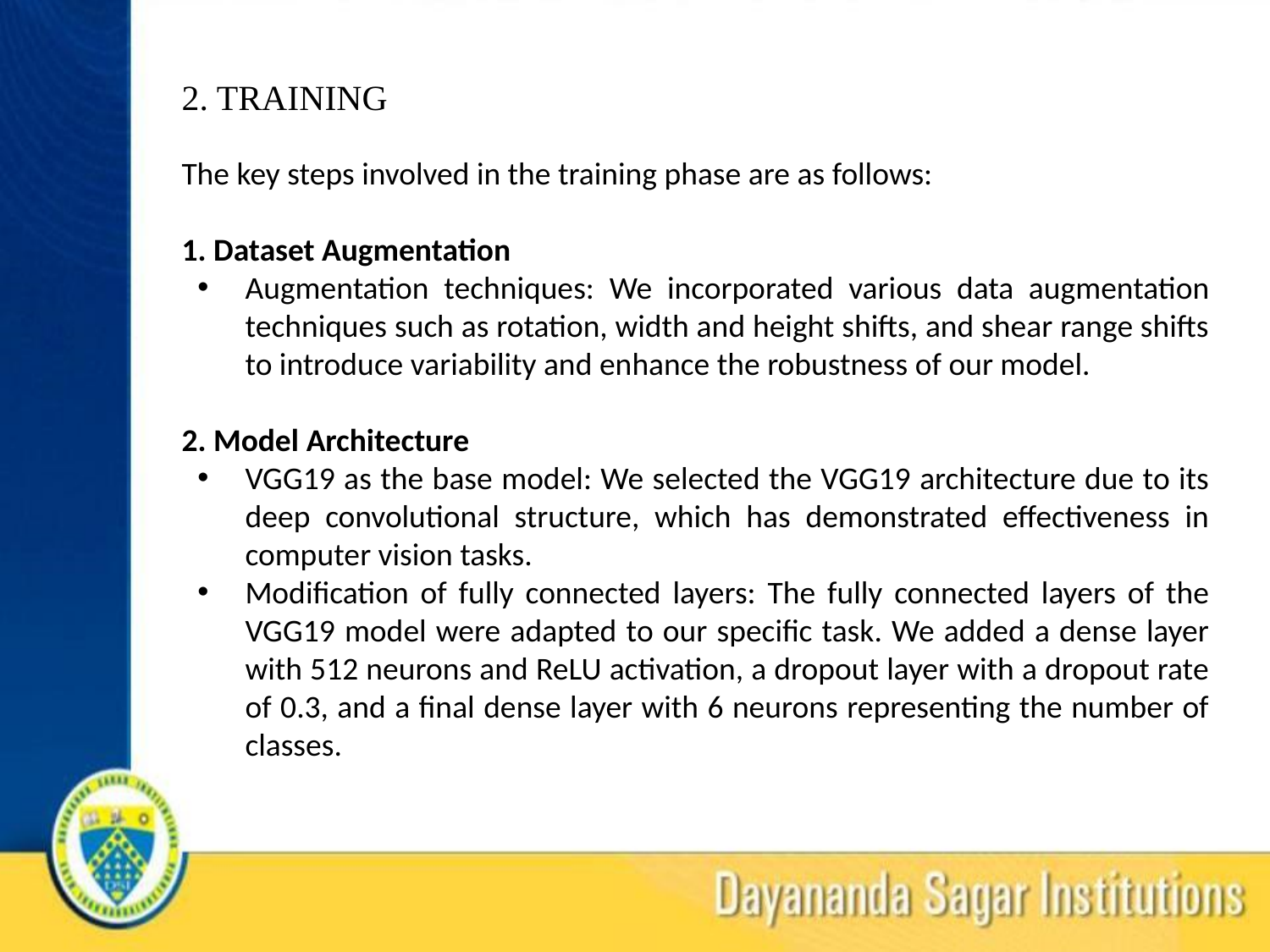

2. TRAINING

The key steps involved in the training phase are as follows:

1. Dataset Augmentation
Augmentation techniques: We incorporated various data augmentation techniques such as rotation, width and height shifts, and shear range shifts to introduce variability and enhance the robustness of our model.

2. Model Architecture
VGG19 as the base model: We selected the VGG19 architecture due to its deep convolutional structure, which has demonstrated effectiveness in computer vision tasks.
Modification of fully connected layers: The fully connected layers of the VGG19 model were adapted to our specific task. We added a dense layer with 512 neurons and ReLU activation, a dropout layer with a dropout rate of 0.3, and a final dense layer with 6 neurons representing the number of classes.